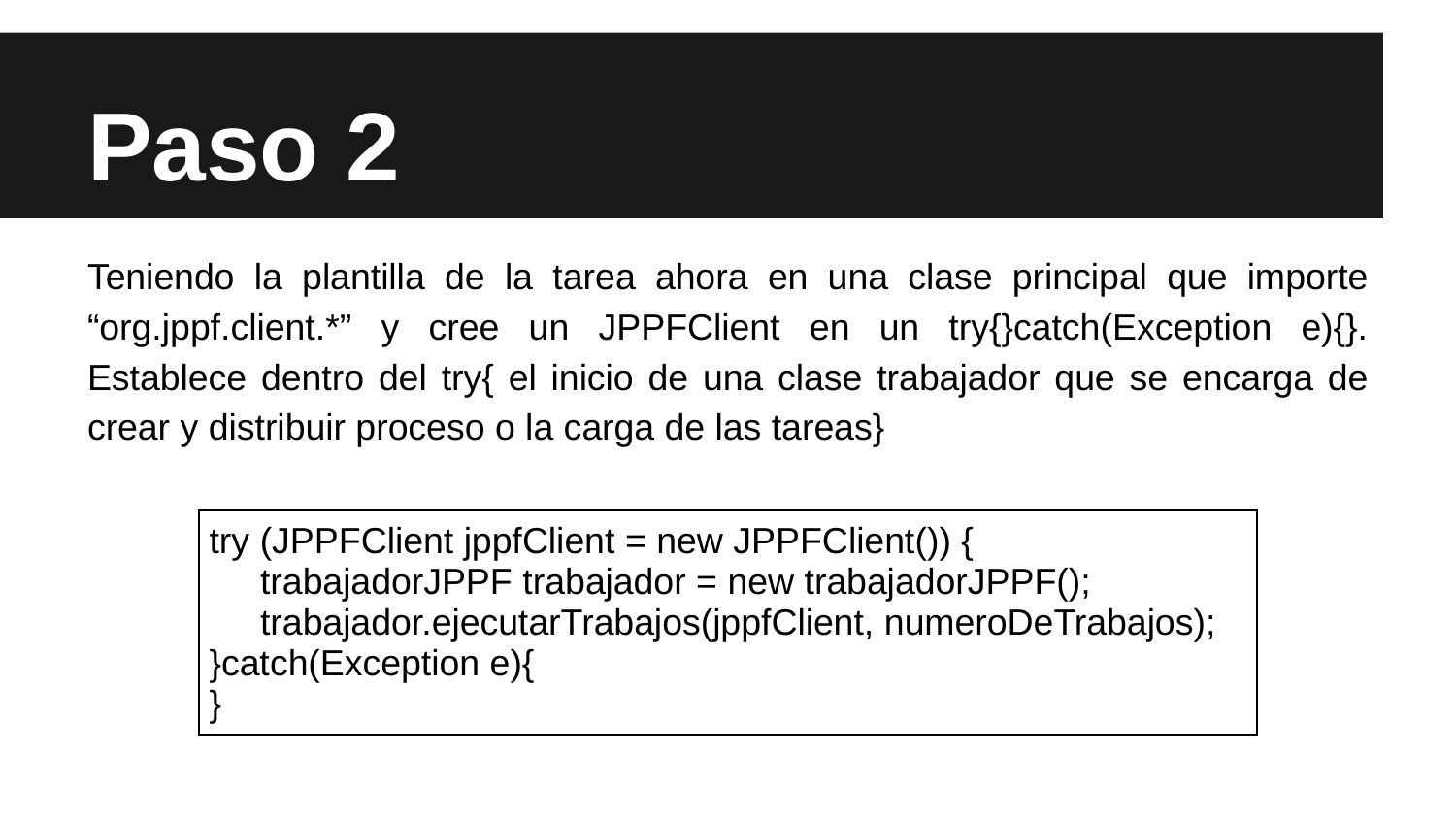

# Paso 2
Teniendo la plantilla de la tarea ahora en una clase principal que importe “org.jppf.client.*” y cree un JPPFClient en un try{}catch(Exception e){}. Establece dentro del try{ el inicio de una clase trabajador que se encarga de crear y distribuir proceso o la carga de las tareas}

| try (JPPFClient jppfClient = new JPPFClient()) { trabajadorJPPF trabajador = new trabajadorJPPF(); trabajador.ejecutarTrabajos(jppfClient, numeroDeTrabajos); }catch(Exception e){ } |
| --- |